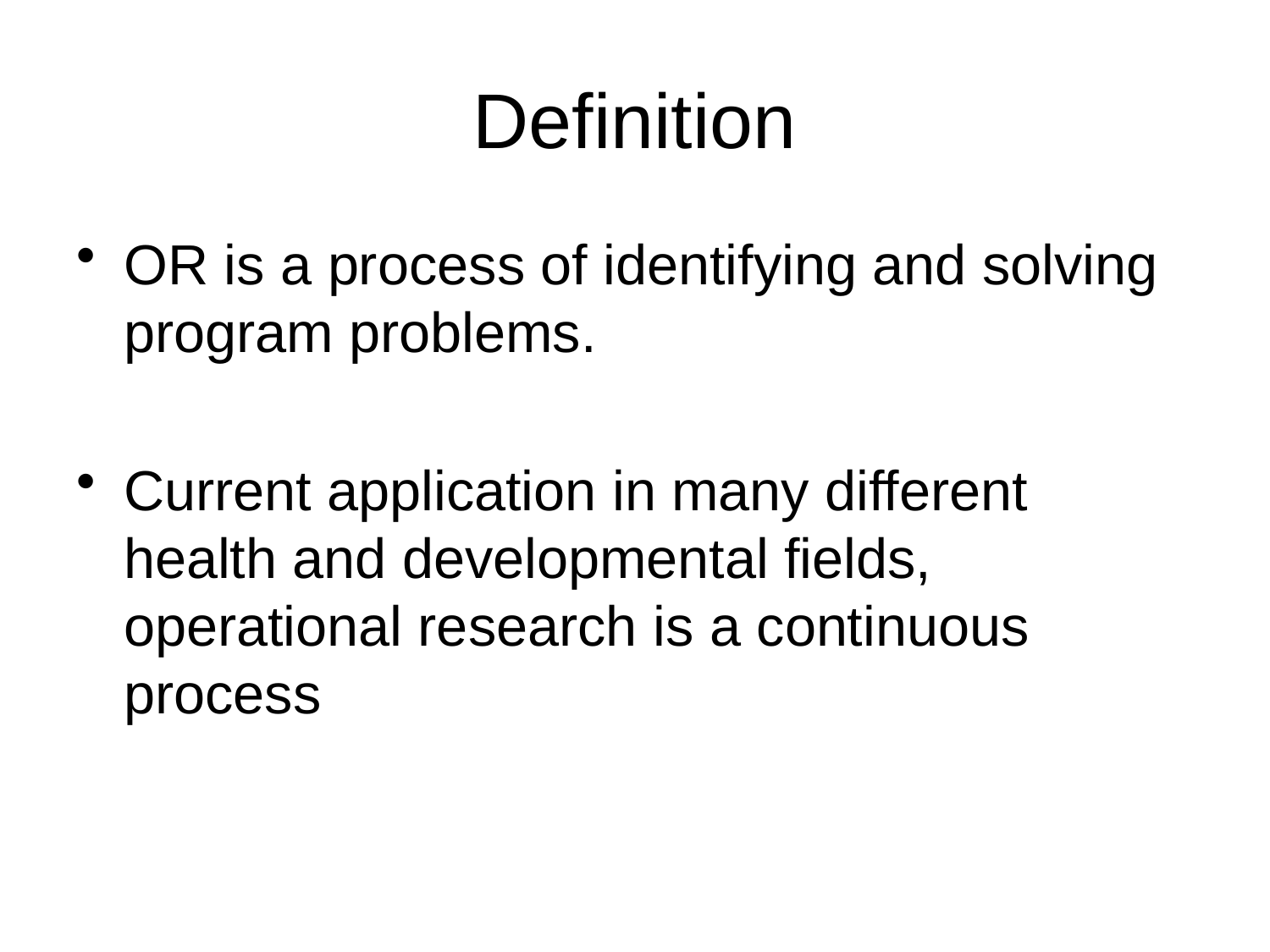

# Definition
OR is a process of identifying and solving program problems.

Current application in many different health and developmental fields, operational research is a continuous process